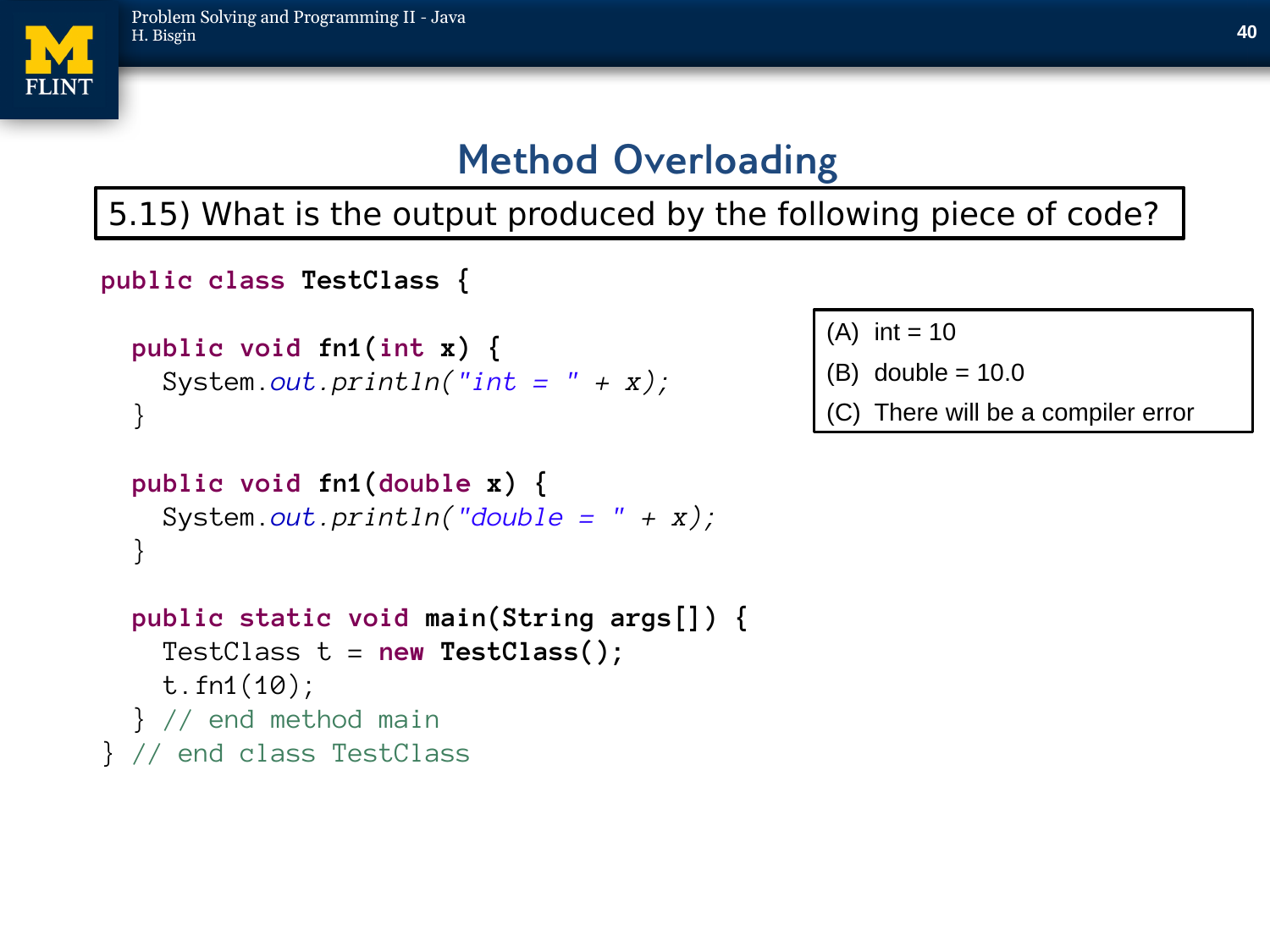

40
# Method Overloading
5.15) What is the output produced by the following piece of code?
public class TestClass {

  public void fn1(int x) {
    System.out.println("int = " + x);
  }

  public void fn1(double x) {
    System.out.println("double = " + x);
  }

  public static void main(String args[]) {
    TestClass t = new TestClass();
    t.fn1(10);
  } // end method main
} // end class TestClass
int = 10
double = 10.0
There will be a compiler error